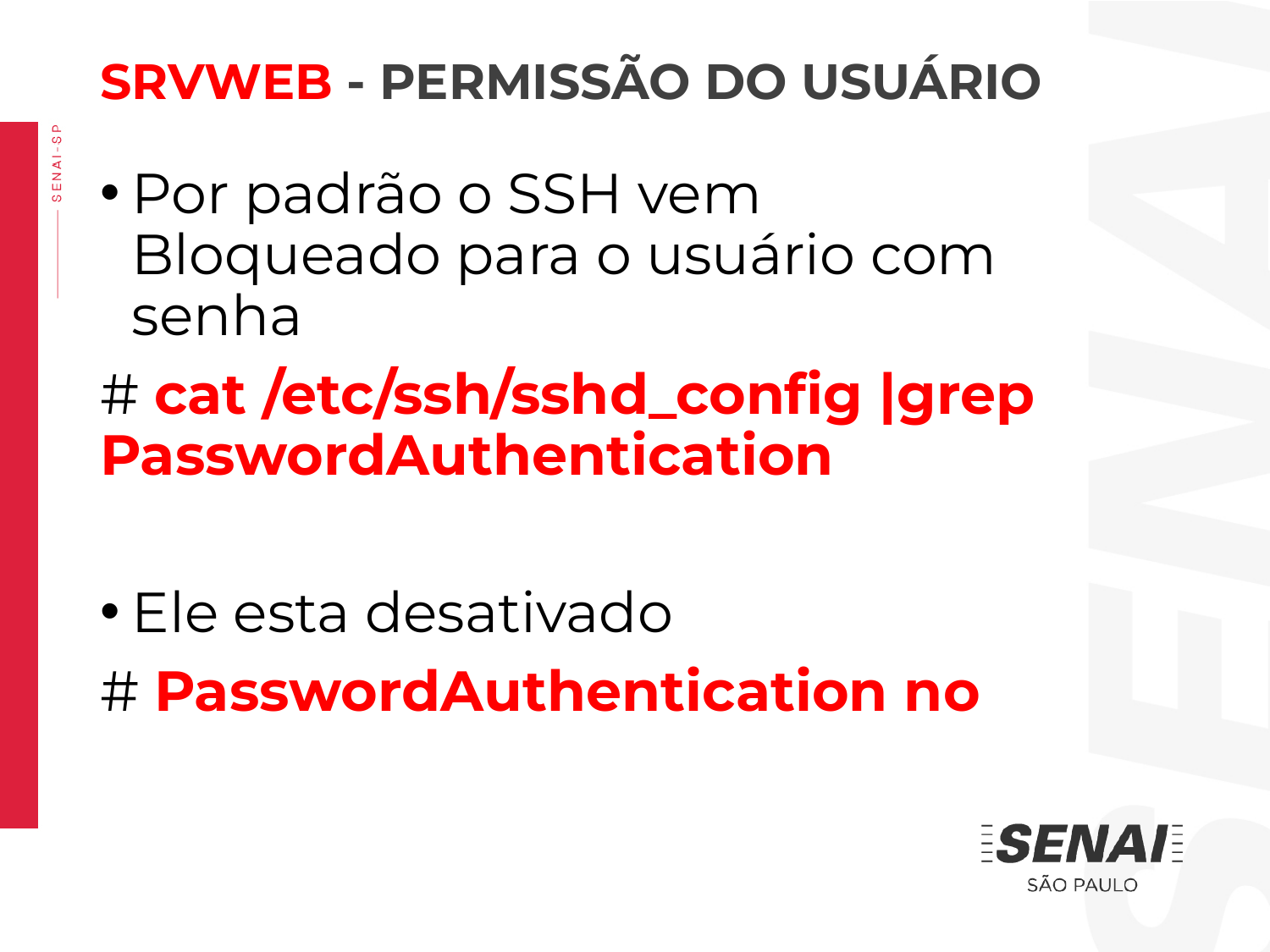

SRVWEB - PERMISSÃO DO USUÁRIO
Por padrão o SSH vem Bloqueado para o usuário com senha
# cat /etc/ssh/sshd_config |grep PasswordAuthentication

Ele esta desativado
# PasswordAuthentication no